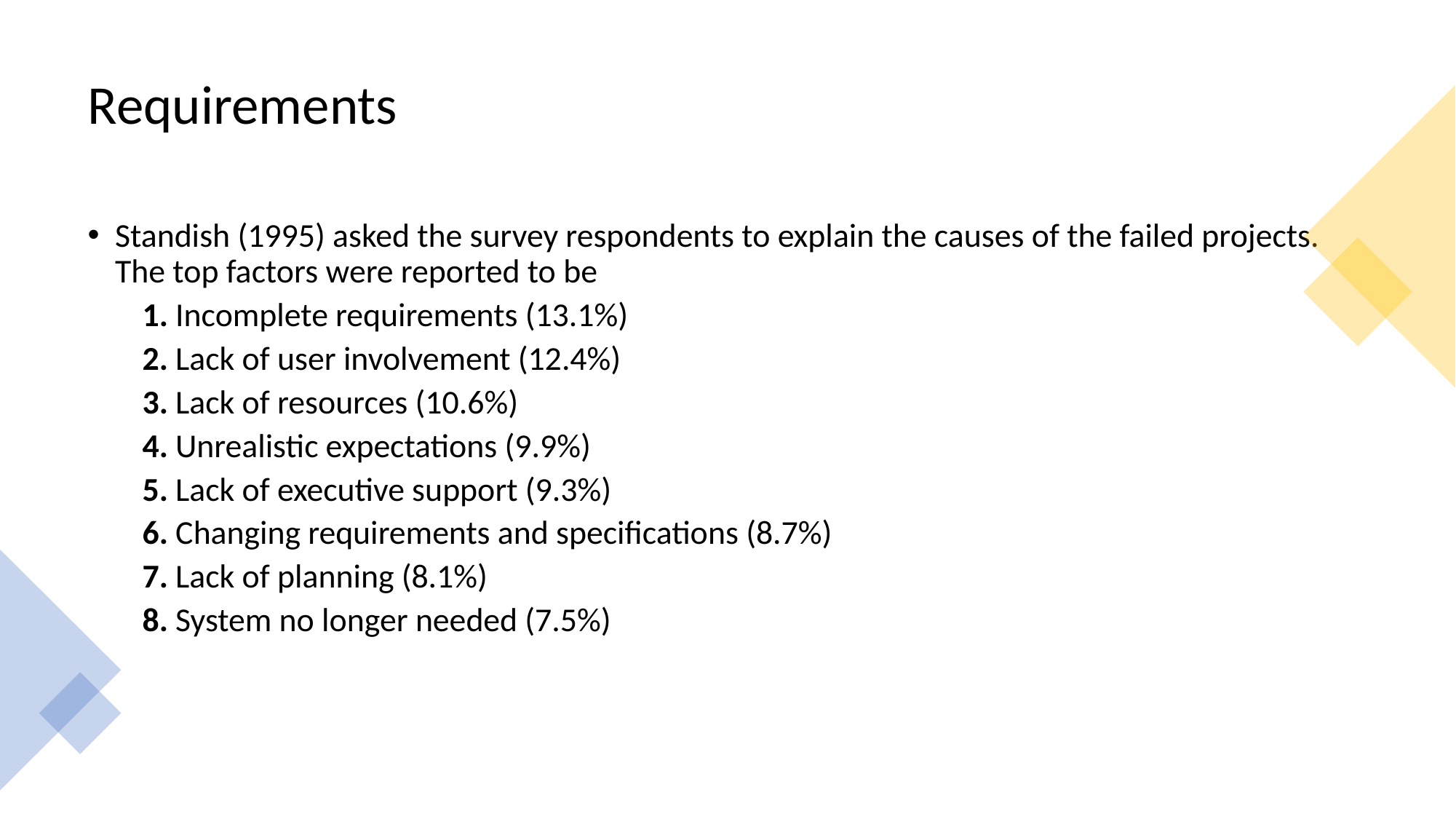

# Requirements

Standish (1995) asked the survey respondents to explain the causes of the failed projects. The top factors were reported to be
1. Incomplete requirements (13.1%)
2. Lack of user involvement (12.4%)
3. Lack of resources (10.6%)
4. Unrealistic expectations (9.9%)
5. Lack of executive support (9.3%)
6. Changing requirements and specifications (8.7%)
7. Lack of planning (8.1%)
8. System no longer needed (7.5%)